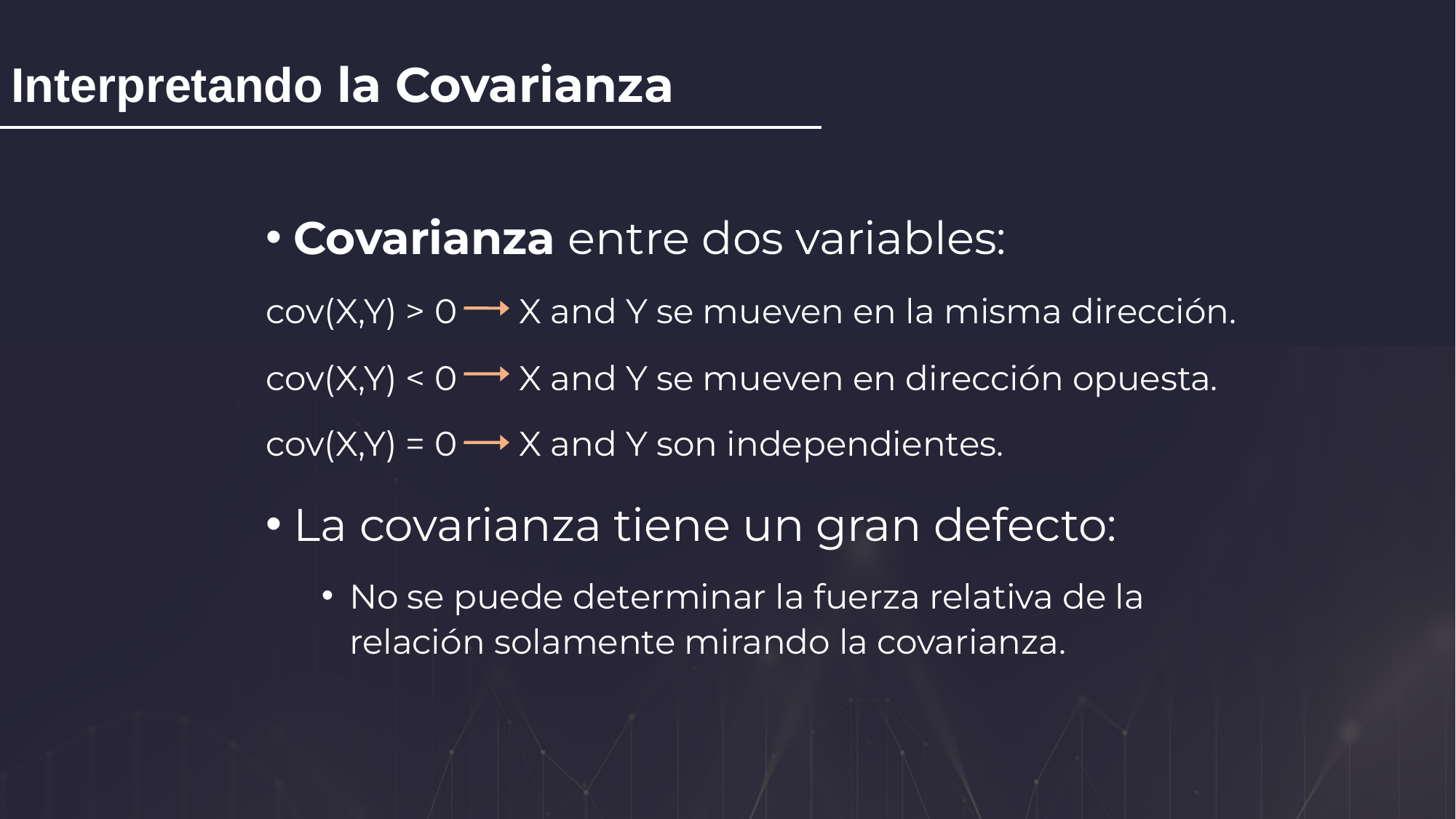

Interpretando la Covarianza
Covarianza entre dos variables:

cov(X,Y) > 0       X and Y se mueven en la misma dirección.
cov(X,Y) < 0       X and Y se mueven en dirección opuesta.
cov(X,Y) = 0       X and Y son independientes.
La covarianza tiene un gran defecto:
No se puede determinar la fuerza relativa de la relación solamente mirando la covarianza.